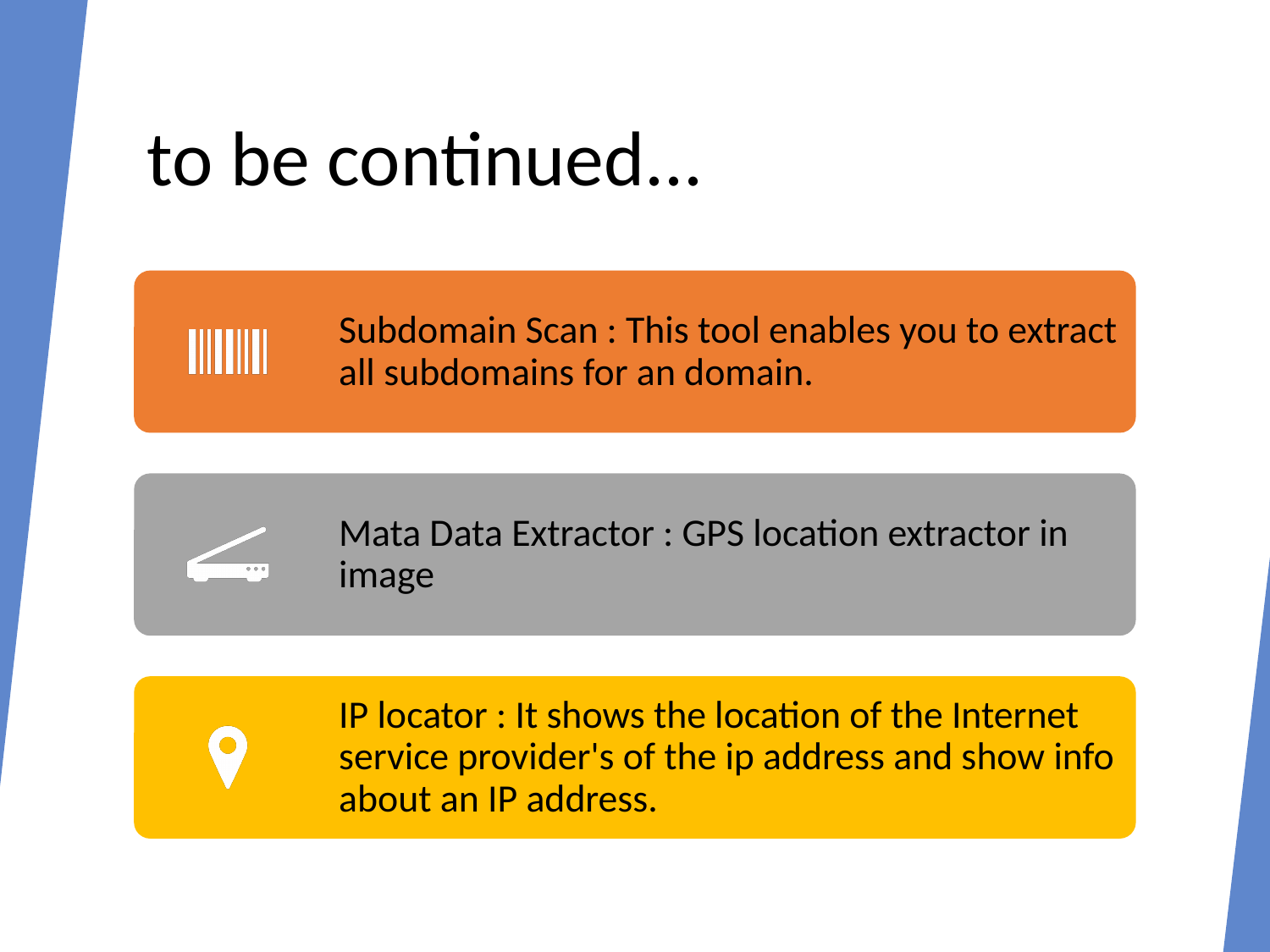

# to be continued...
Subdomain Scan : This tool enables you to extract all subdomains for an domain.
Mata Data Extractor : GPS location extractor in image
IP locator : It shows the location of the Internet service provider's of the ip address and show info about an IP address.